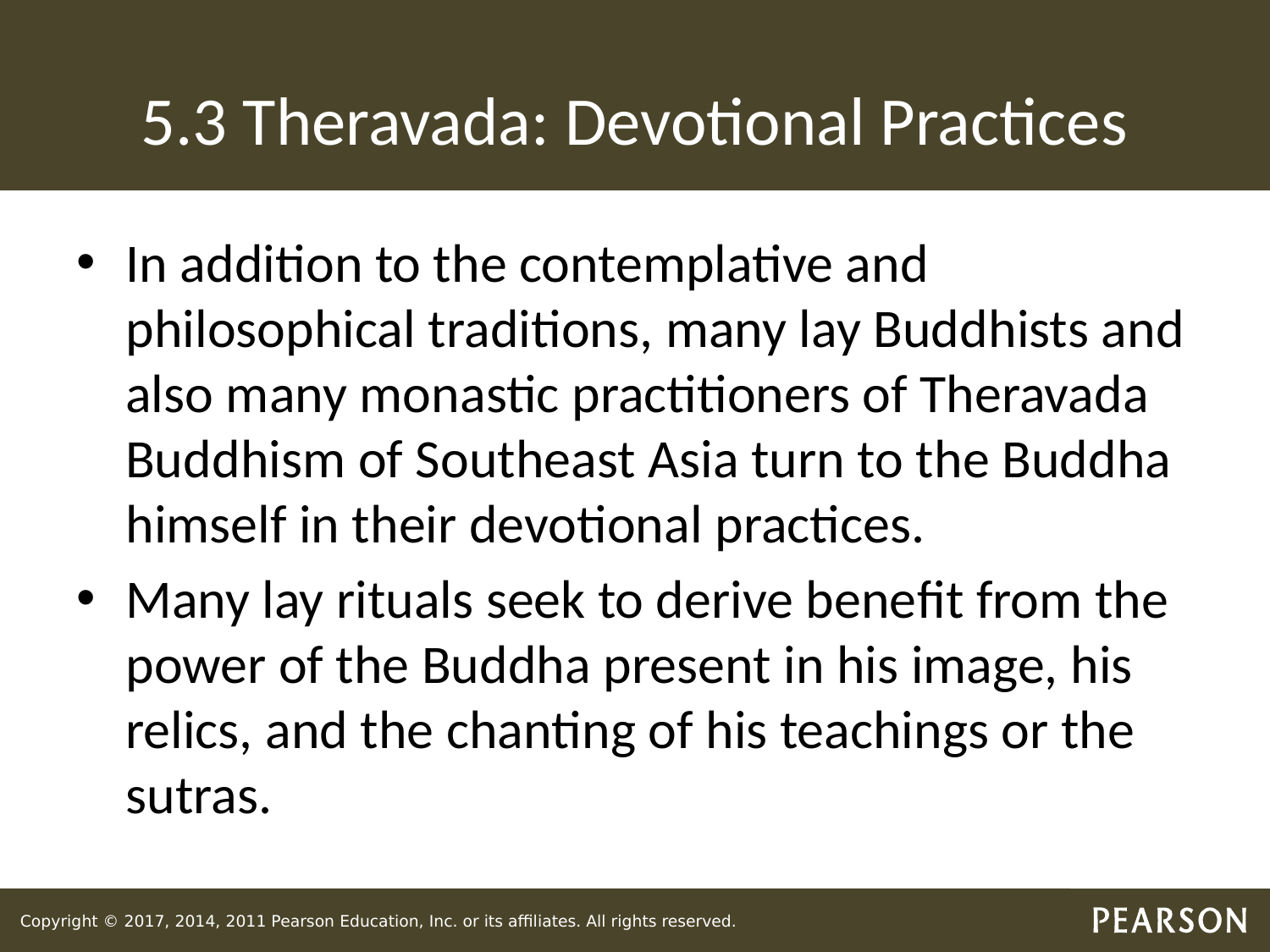

# 5.3 Theravada: Devotional Practices
In addition to the contemplative and philosophical traditions, many lay Buddhists and also many monastic practitioners of Theravada Buddhism of Southeast Asia turn to the Buddha himself in their devotional practices.
Many lay rituals seek to derive benefit from the power of the Buddha present in his image, his relics, and the chanting of his teachings or the sutras.